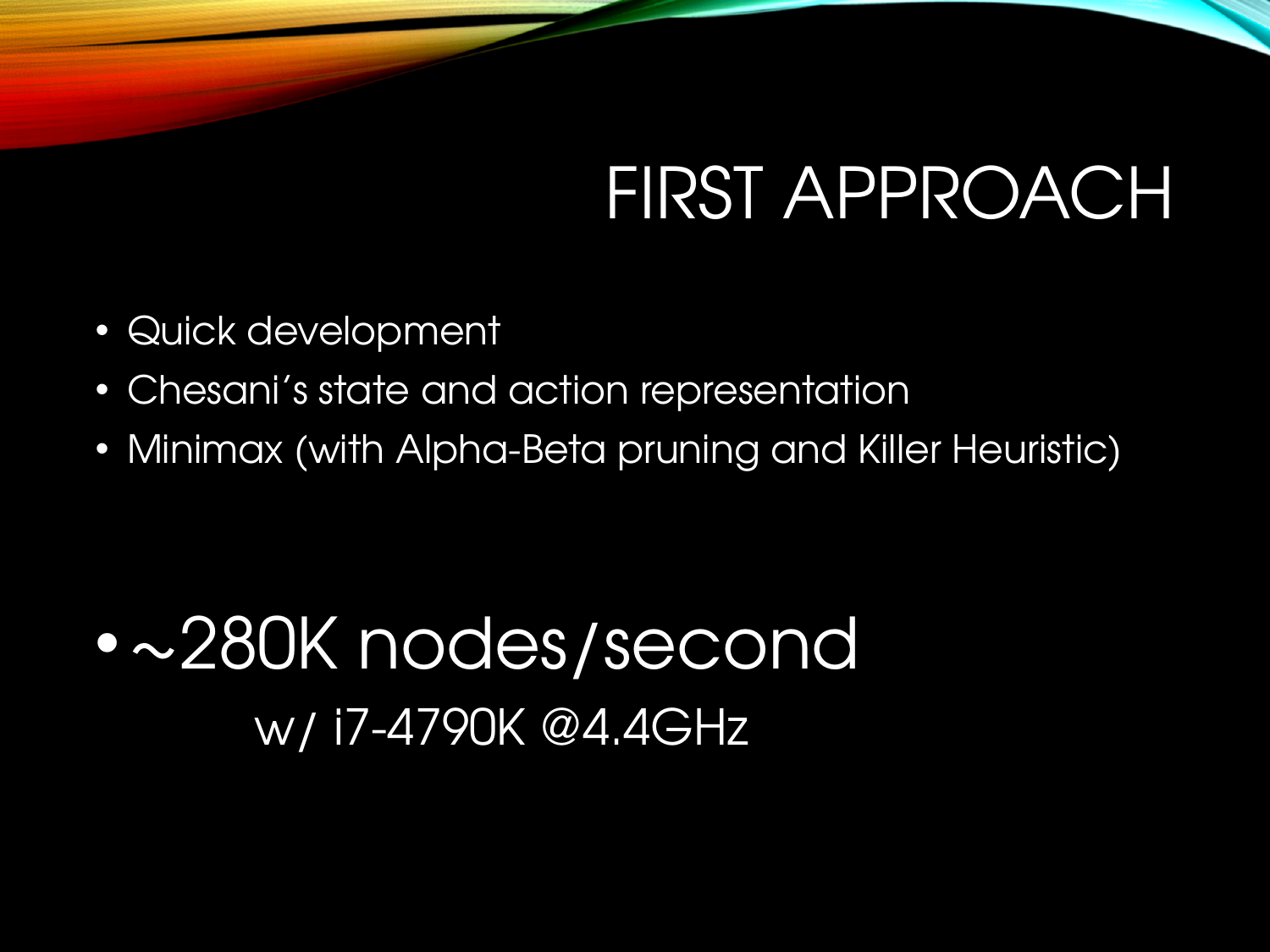

# First approach
Quick development
Chesani’s state and action representation
Minimax (with Alpha-Beta pruning and Killer Heuristic)

∼280K nodes/second
	w/ i7-4790K @4.4GHz